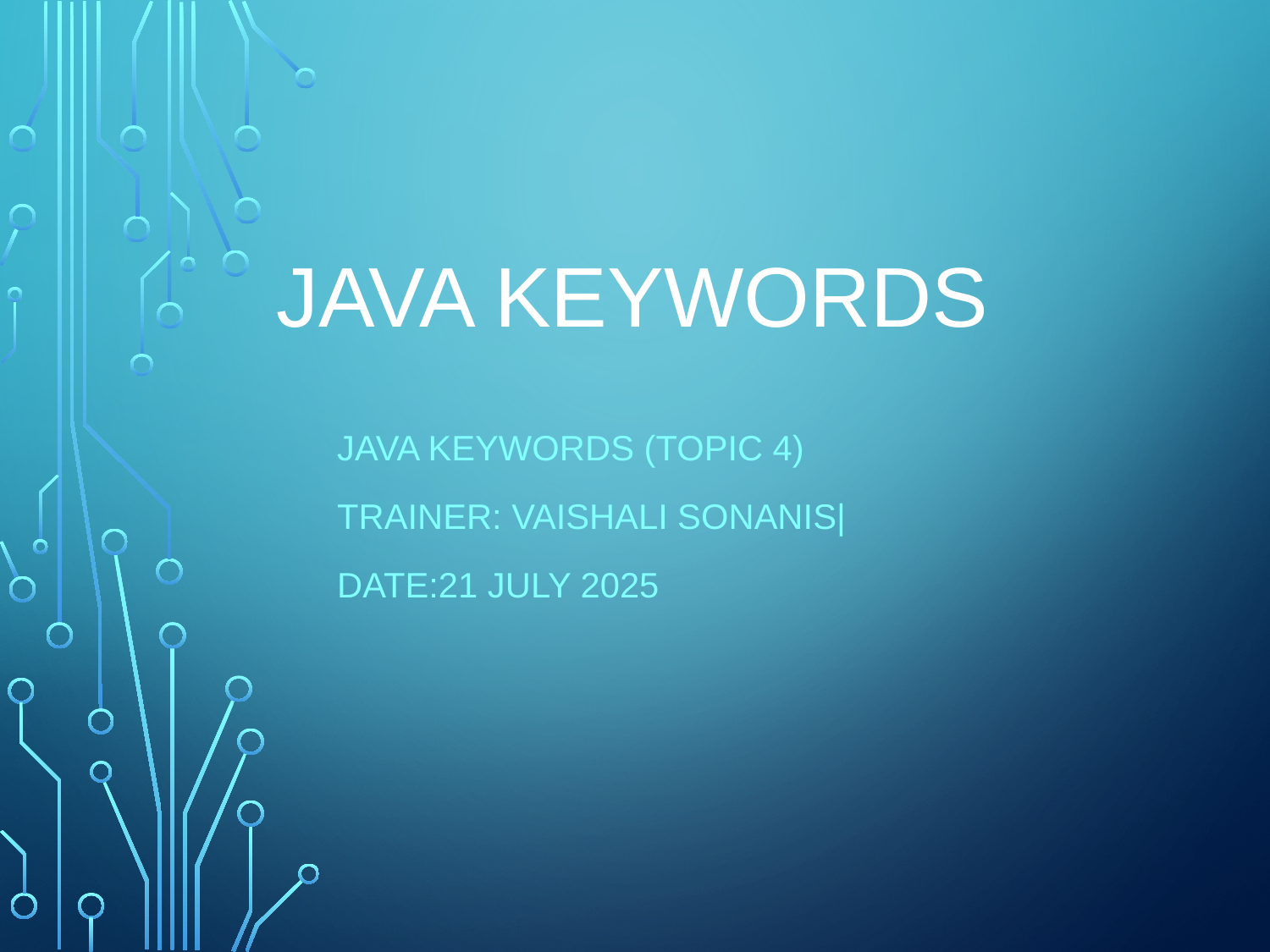

# Java Keywords
Java Keywords (Topic 4)
Trainer: Vaishali Sonanis|
Date:21 July 2025